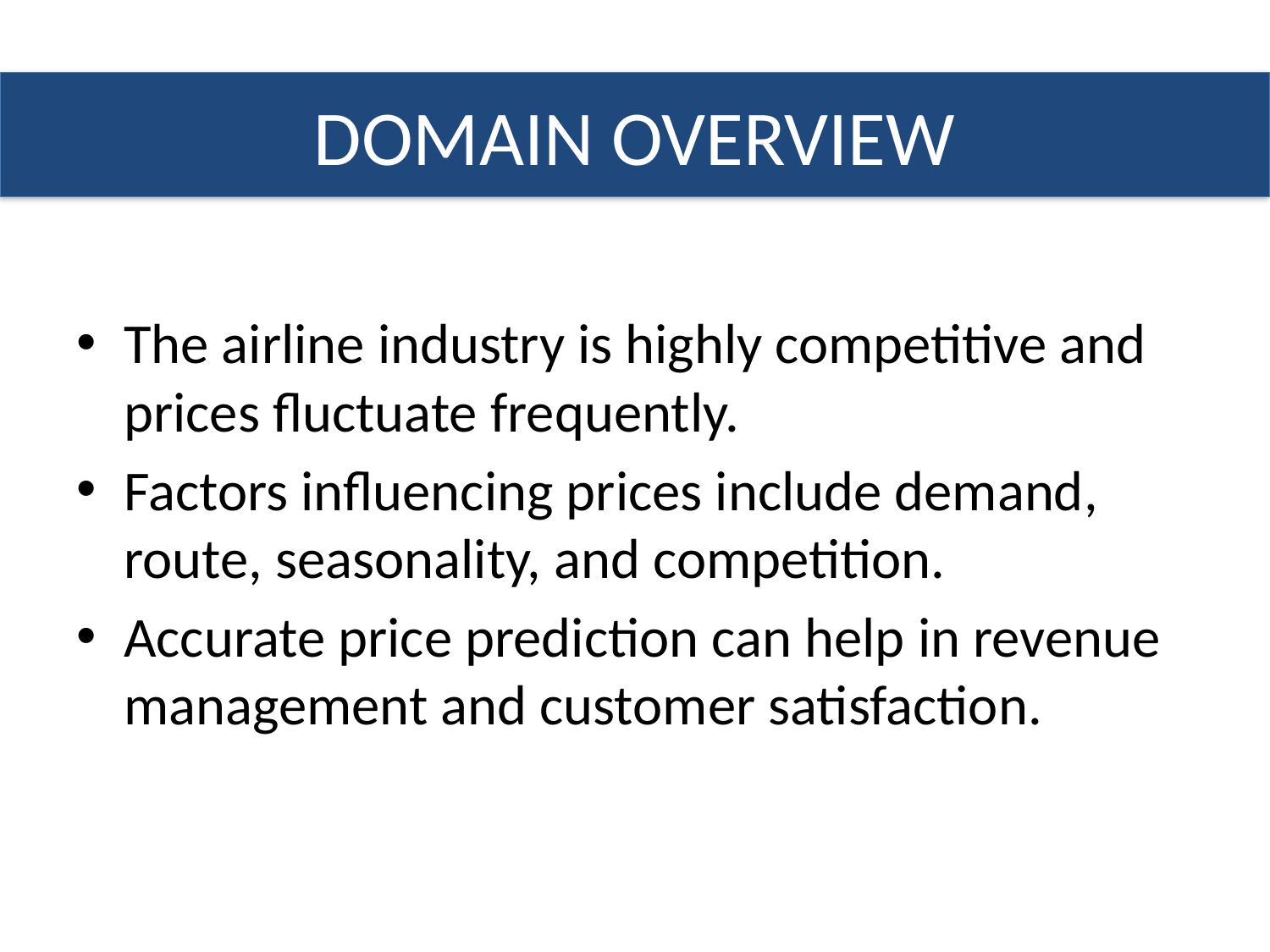

# Domain Overview
DOMAIN OVERVIEW

The airline industry is highly competitive and prices fluctuate frequently.
Factors influencing prices include demand, route, seasonality, and competition.
Accurate price prediction can help in revenue management and customer satisfaction.